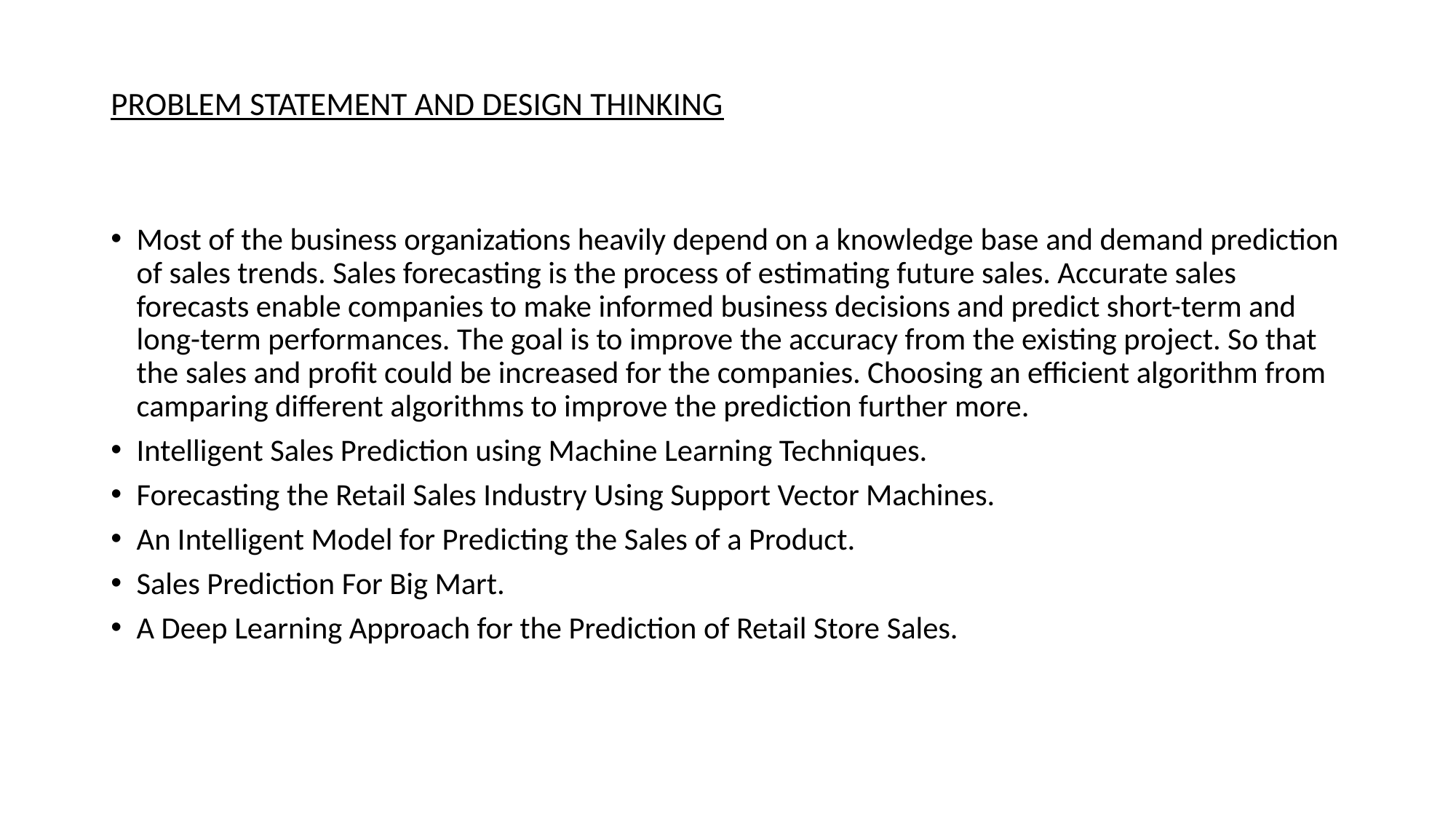

# PROBLEM STATEMENT AND DESIGN THINKING
Most of the business organizations heavily depend on a knowledge base and demand prediction of sales trends. Sales forecasting is the process of estimating future sales. Accurate sales forecasts enable companies to make informed business decisions and predict short-term and long-term performances. The goal is to improve the accuracy from the existing project. So that the sales and profit could be increased for the companies. Choosing an efficient algorithm from camparing different algorithms to improve the prediction further more.
Intelligent Sales Prediction using Machine Learning Techniques.
Forecasting the Retail Sales Industry Using Support Vector Machines.
An Intelligent Model for Predicting the Sales of a Product.
Sales Prediction For Big Mart.
A Deep Learning Approach for the Prediction of Retail Store Sales.